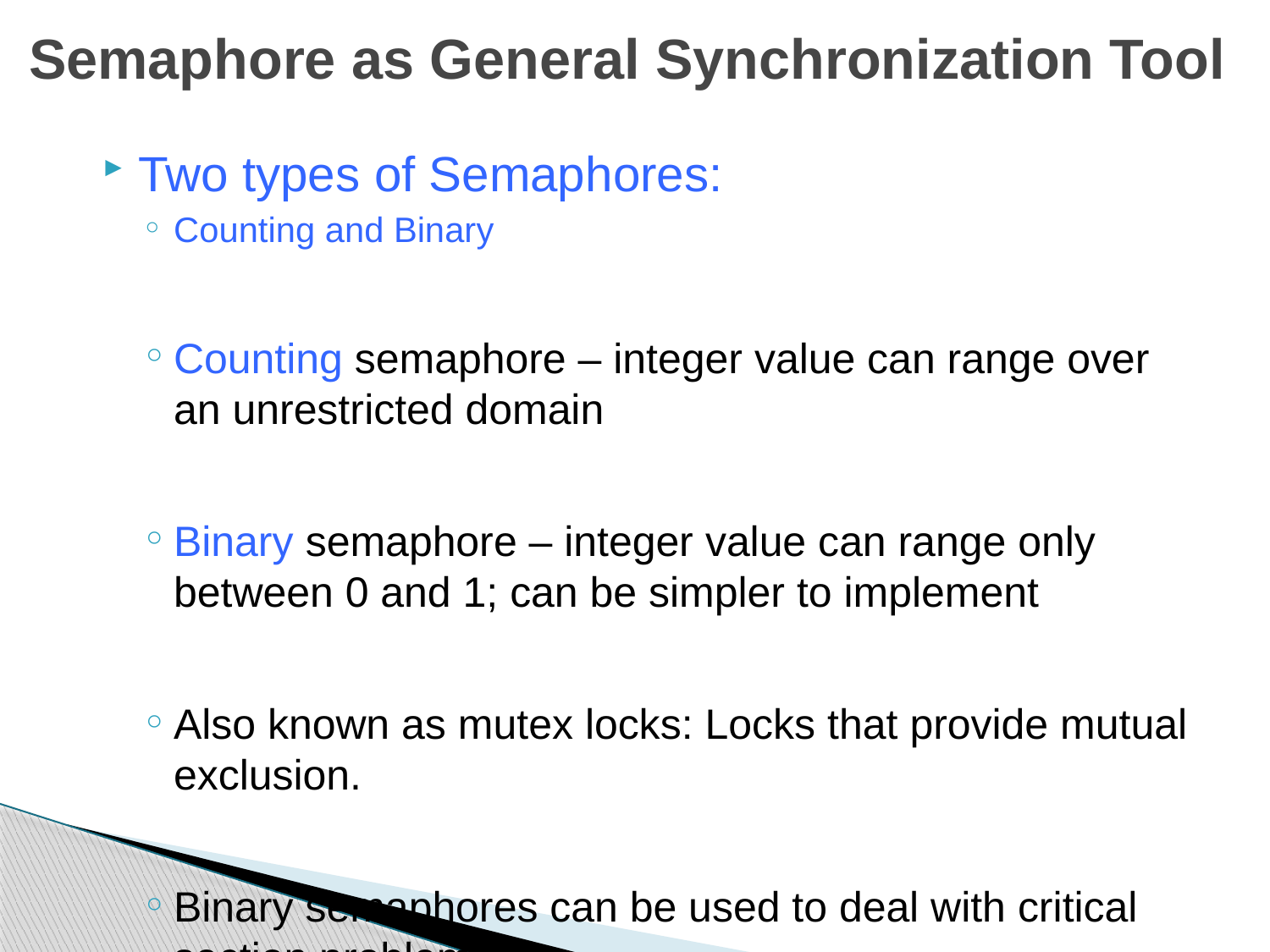

# Semaphore as General Synchronization Tool
Two types of Semaphores:
Counting and Binary

Counting semaphore – integer value can range over an unrestricted domain

Binary semaphore – integer value can range only between 0 and 1; can be simpler to implement

Also known as mutex locks: Locks that provide mutual exclusion.

Binary semaphores can be used to deal with critical section problem.